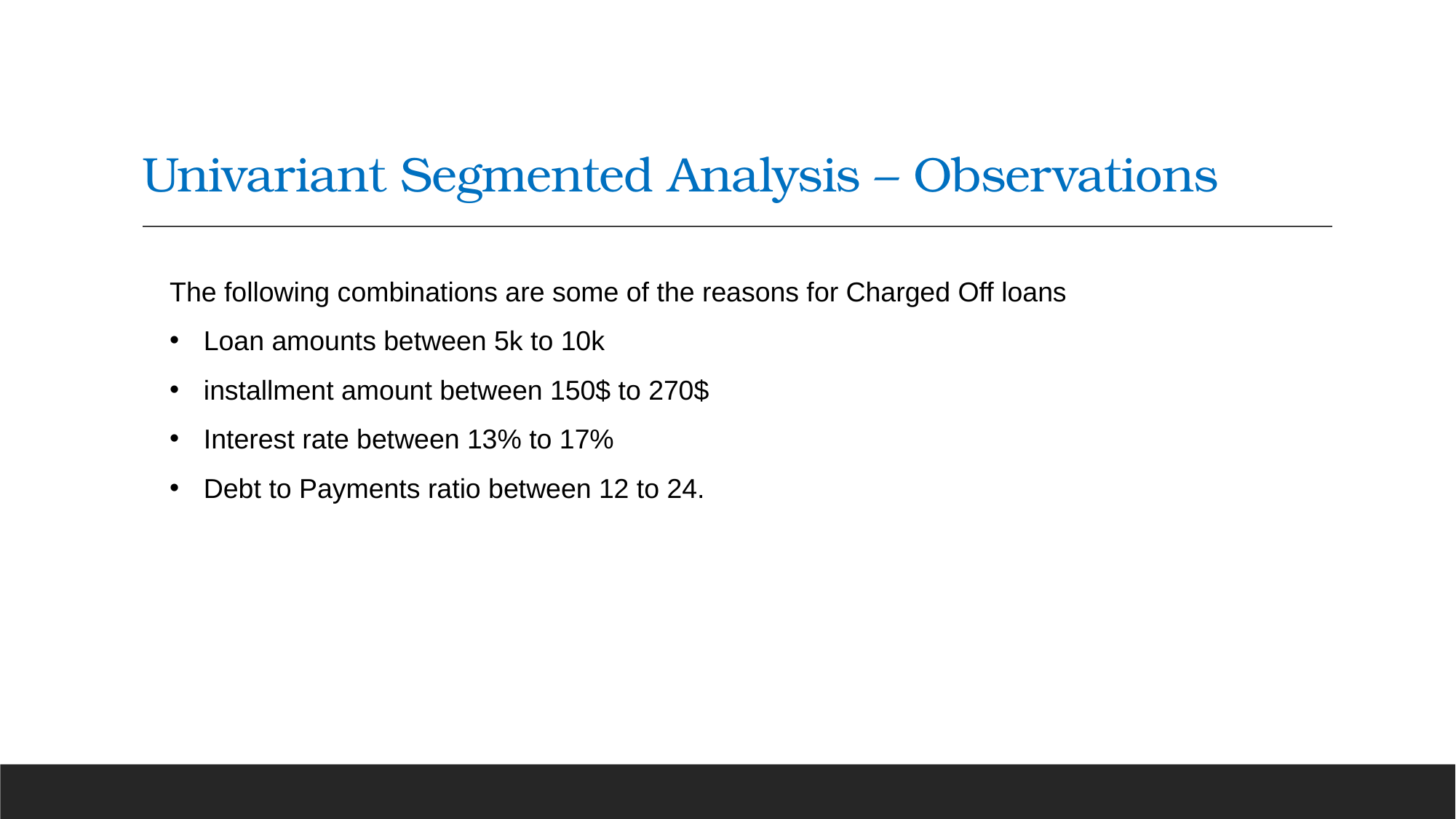

# Univariant Segmented Analysis – Observations
The following combinations are some of the reasons for Charged Off loans
Loan amounts between 5k to 10k
installment amount between 150$ to 270$
Interest rate between 13% to 17%
Debt to Payments ratio between 12 to 24.